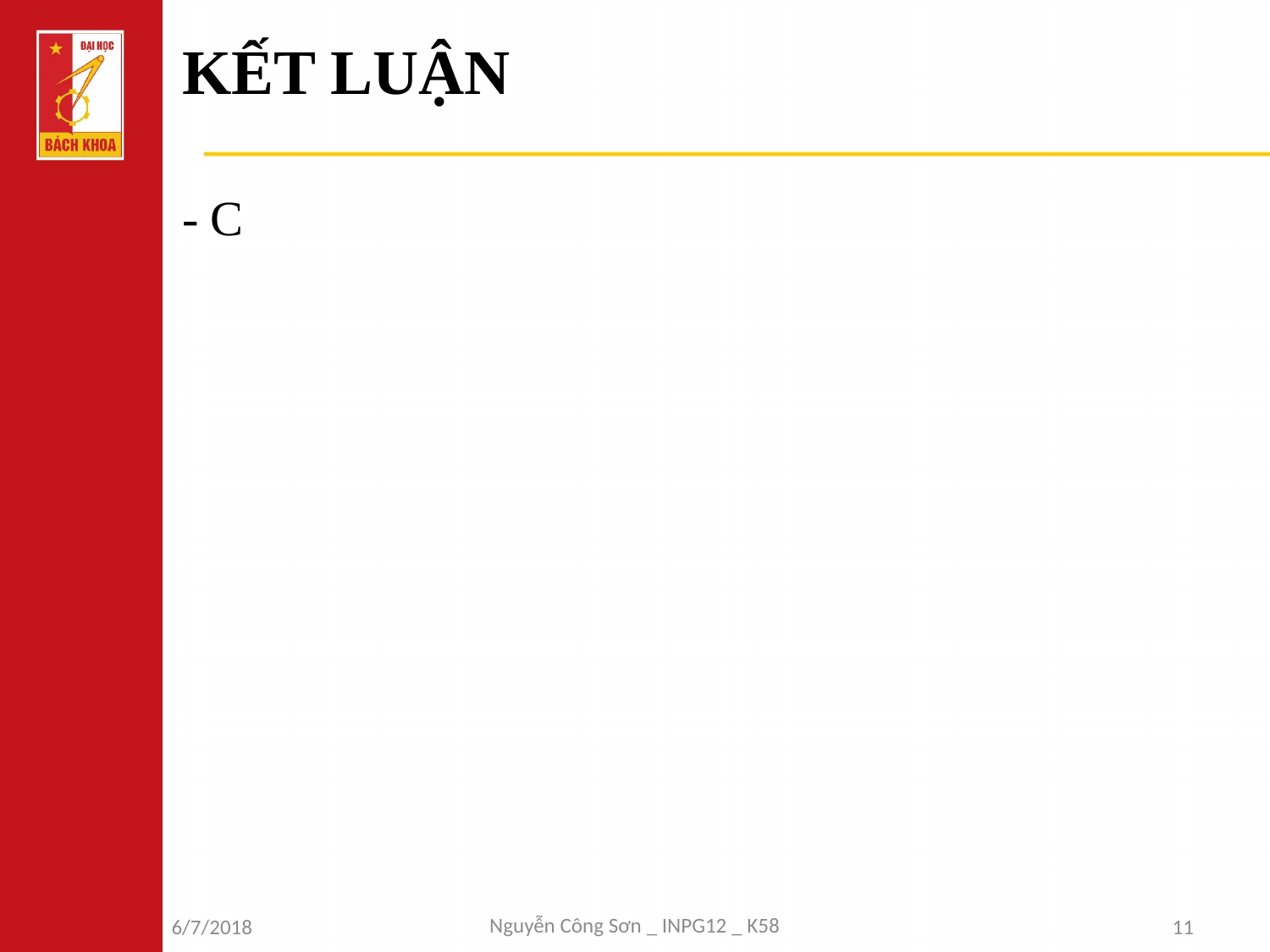

# KẾT LUẬN
- C
Nguyễn Công Sơn _ INPG12 _ K58
6/7/2018
11